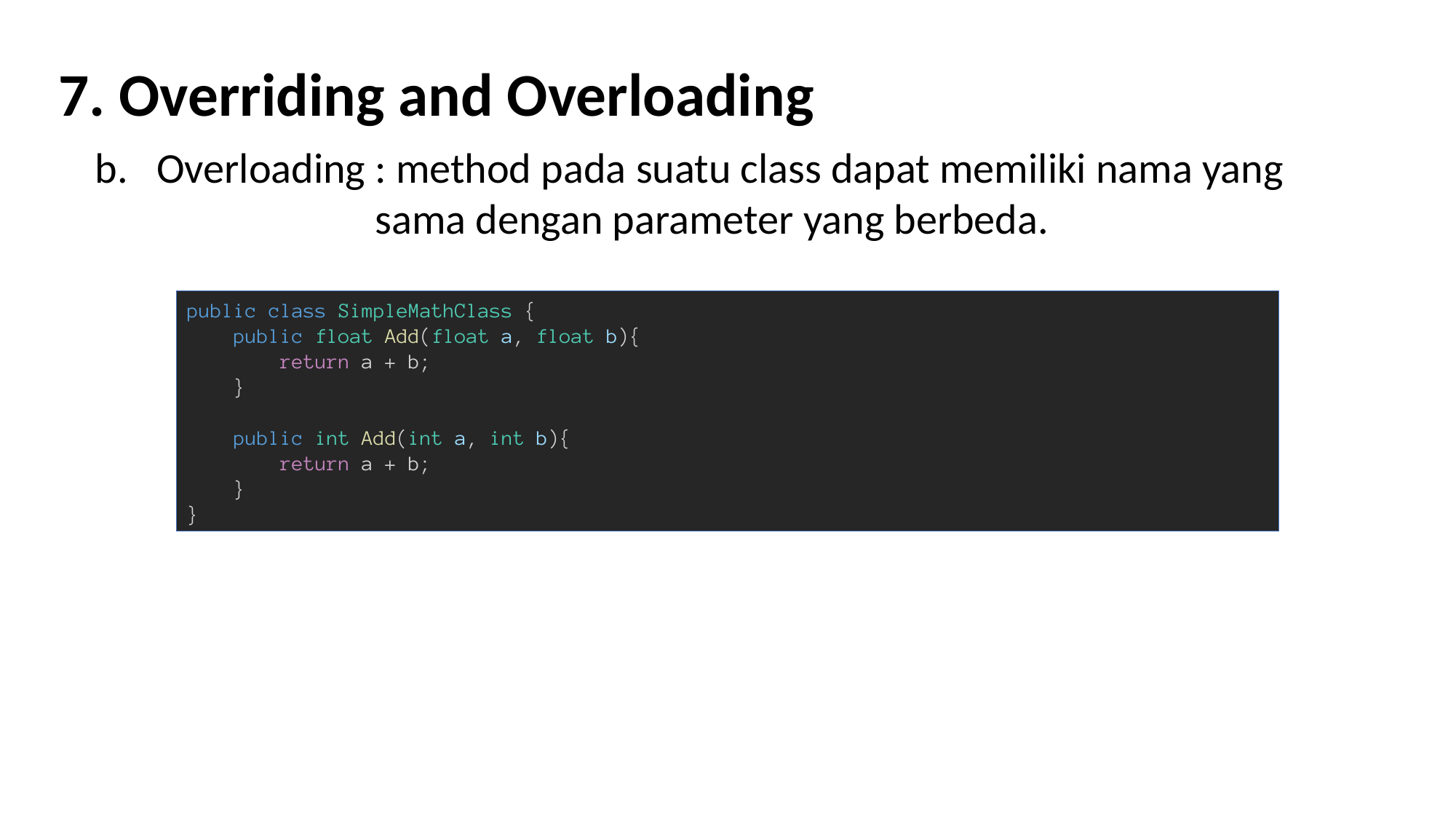

7. Overriding and Overloading
Overloading	: method pada suatu class dapat memiliki nama yang 			sama dengan parameter yang berbeda.
public class SimpleMathClass {
    public float Add(float a, float b){
        return a + b;
    }
    public int Add(int a, int b){
        return a + b;
    }
}